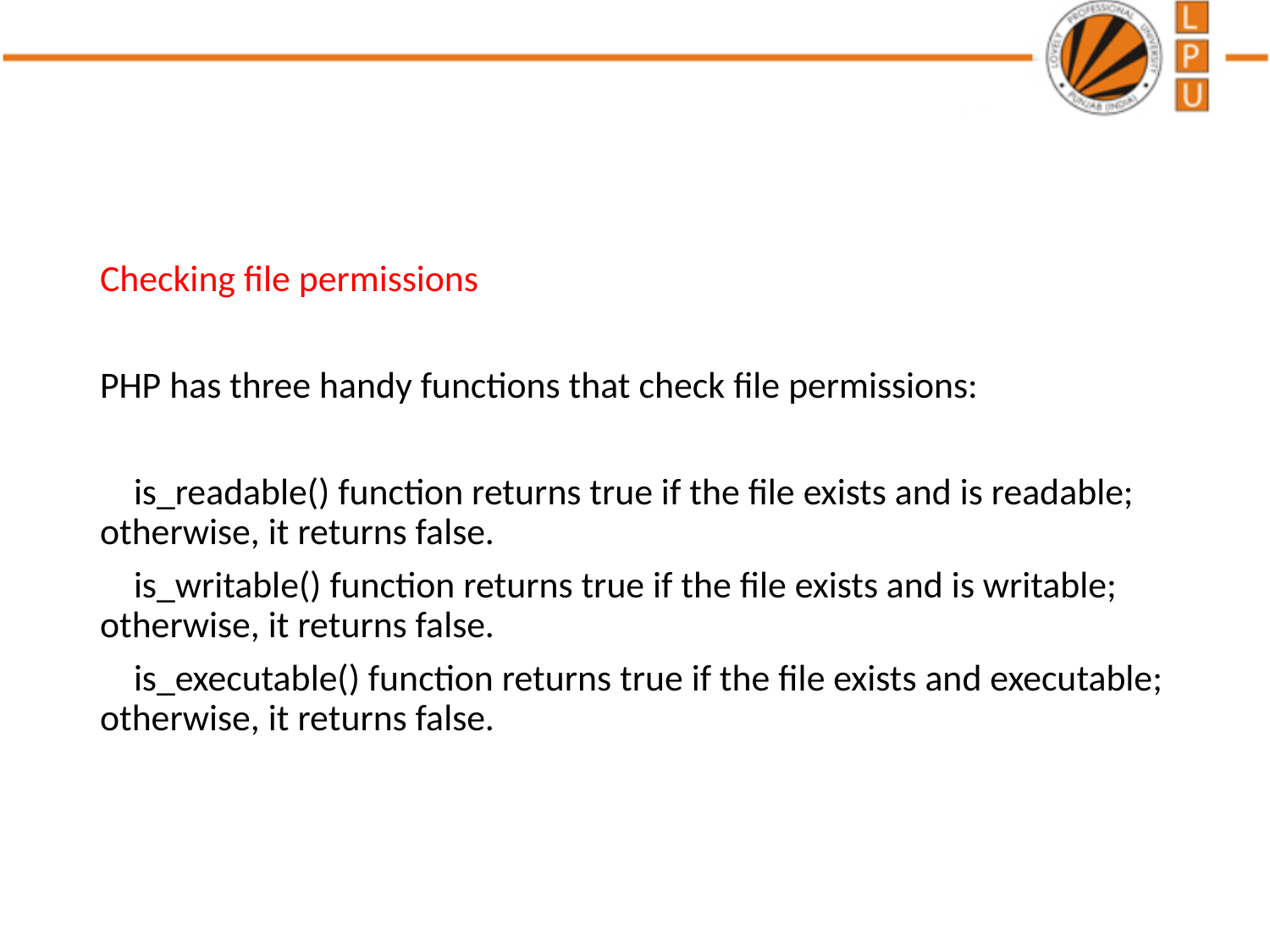

#
Checking file permissions

PHP has three handy functions that check file permissions:

    is_readable() function returns true if the file exists and is readable; otherwise, it returns false.
    is_writable() function returns true if the file exists and is writable; otherwise, it returns false.
    is_executable() function returns true if the file exists and executable; otherwise, it returns false.